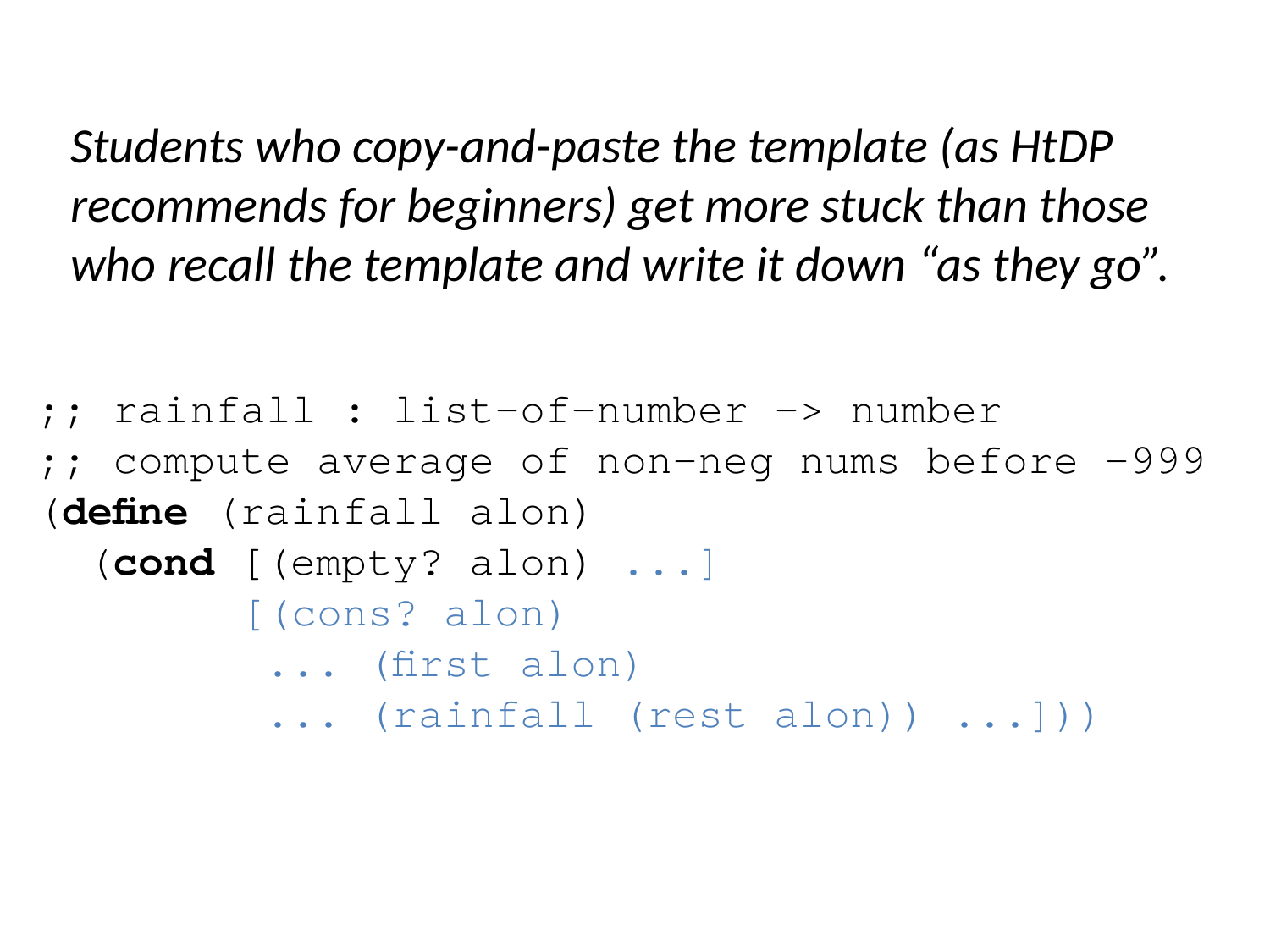

Students who copy-and-paste the template (as HtDP recommends for beginners) get more stuck than those who recall the template and write it down “as they go”.

;; rainfall : list-of-number -> number
;; compute average of non-neg nums before -999
(define (rainfall alon)
  (cond [(empty? alon) ...]
        [(cons? alon)
         ... (first alon)
         ... (rainfall (rest alon)) ...]))